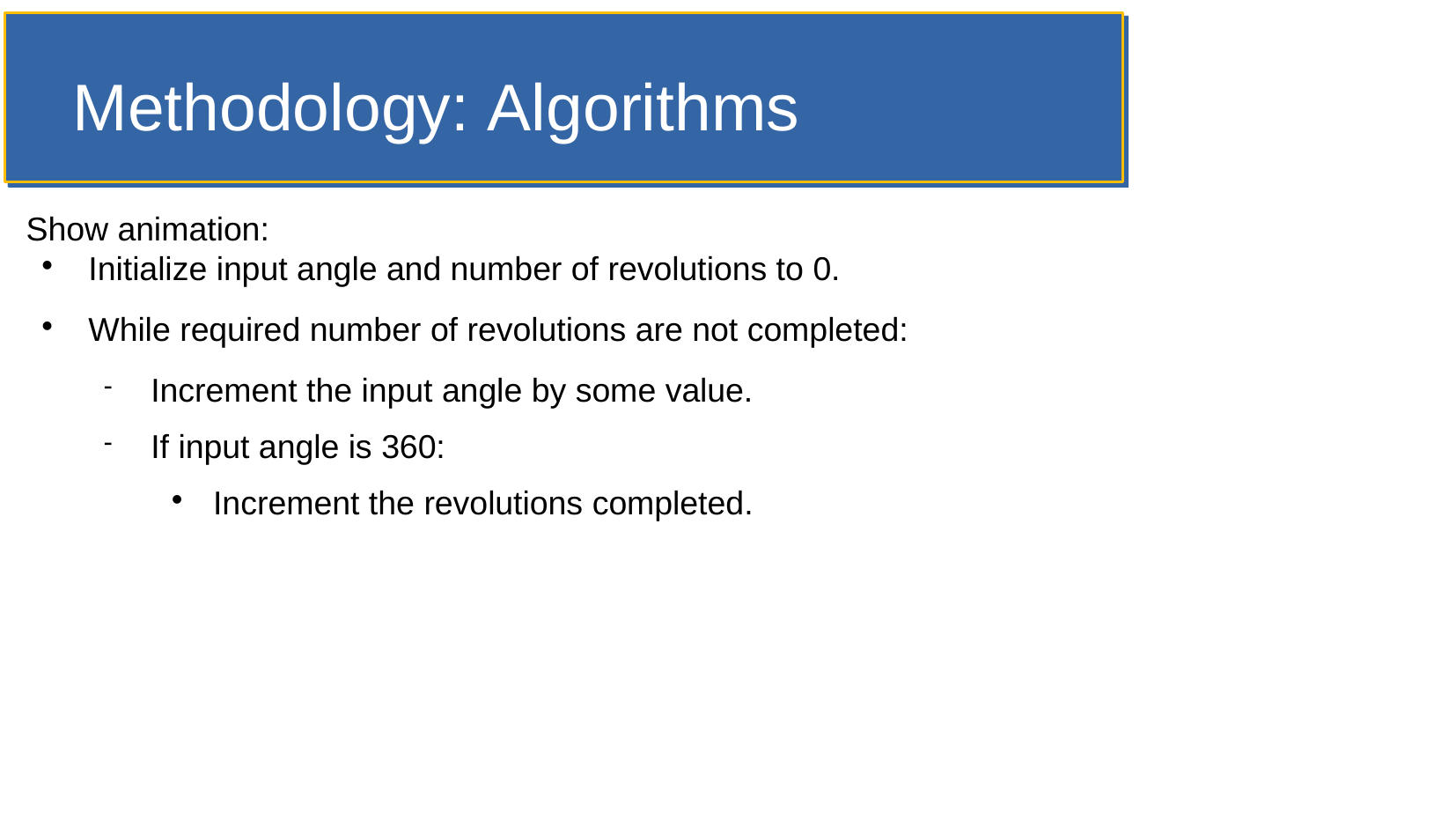

# Methodology: Algorithms
Show animation:
Initialize input angle and number of revolutions to 0.
While required number of revolutions are not completed:
Increment the input angle by some value.
If input angle is 360:
Increment the revolutions completed.